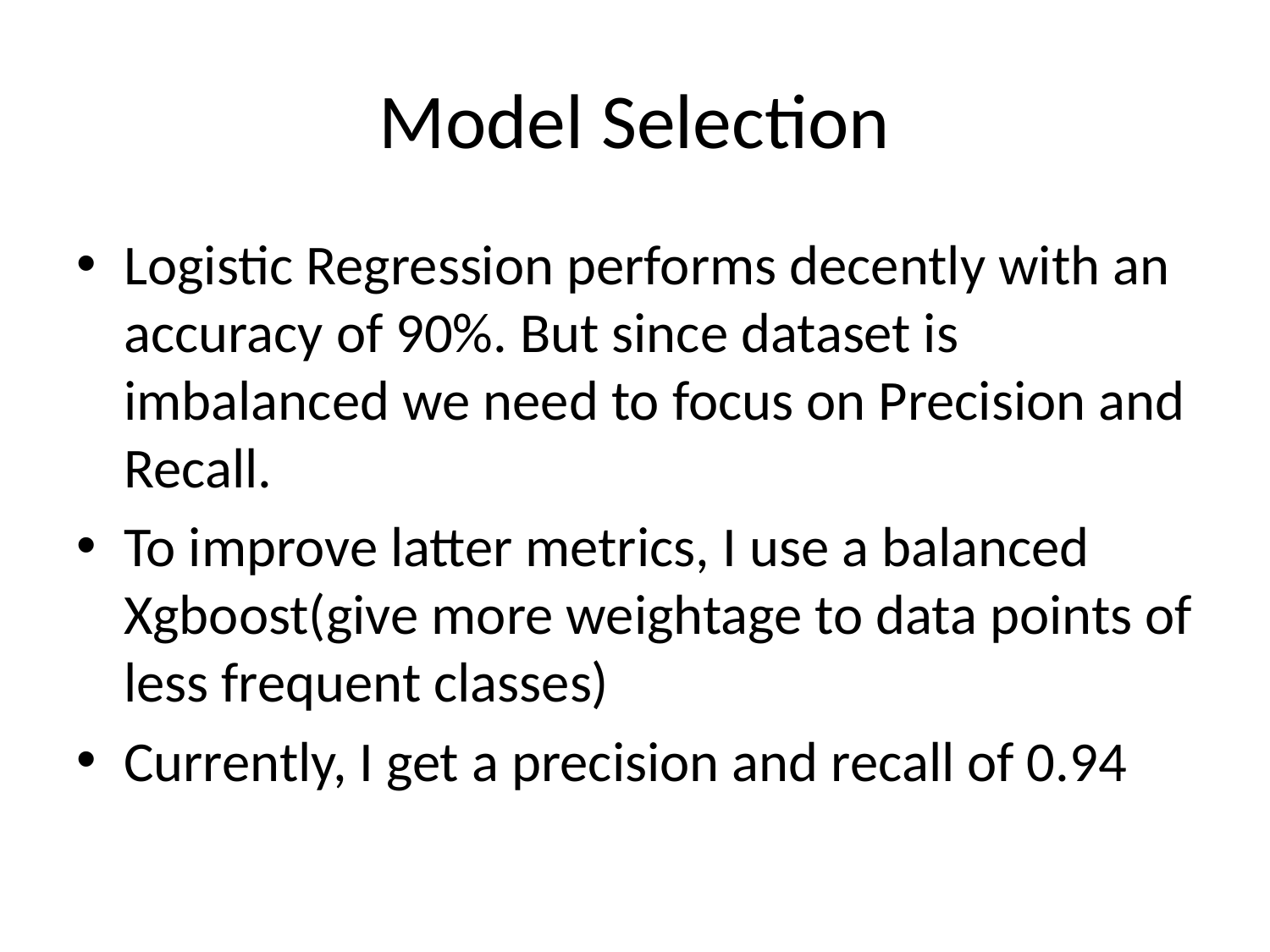

# Model Selection
Logistic Regression performs decently with an accuracy of 90%. But since dataset is imbalanced we need to focus on Precision and Recall.
To improve latter metrics, I use a balanced Xgboost(give more weightage to data points of less frequent classes)
Currently, I get a precision and recall of 0.94